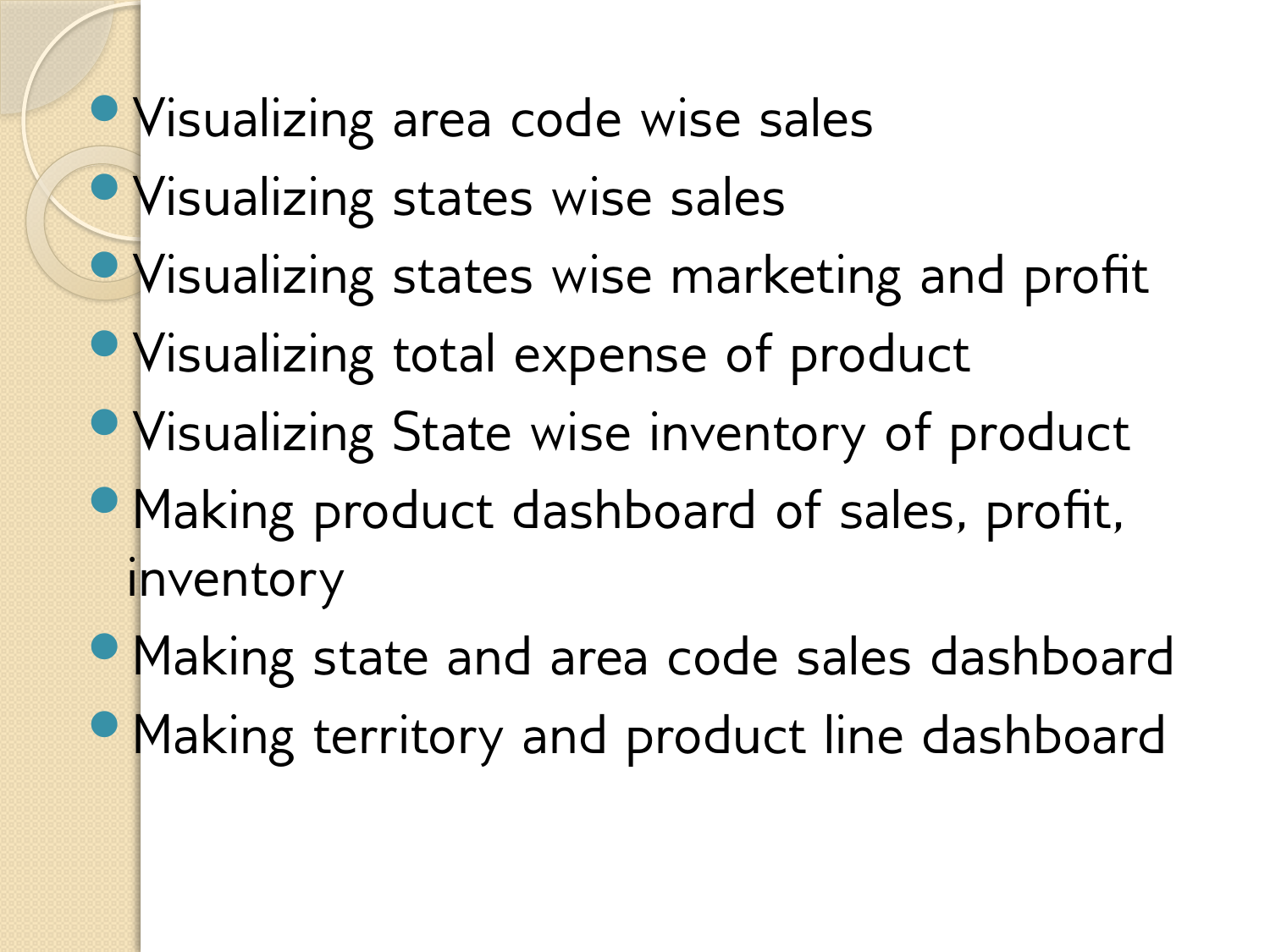

Visualizing area code wise sales
Visualizing states wise sales
Visualizing states wise marketing and profit
Visualizing total expense of product
Visualizing State wise inventory of product
Making product dashboard of sales, profit, inventory
Making state and area code sales dashboard
Making territory and product line dashboard